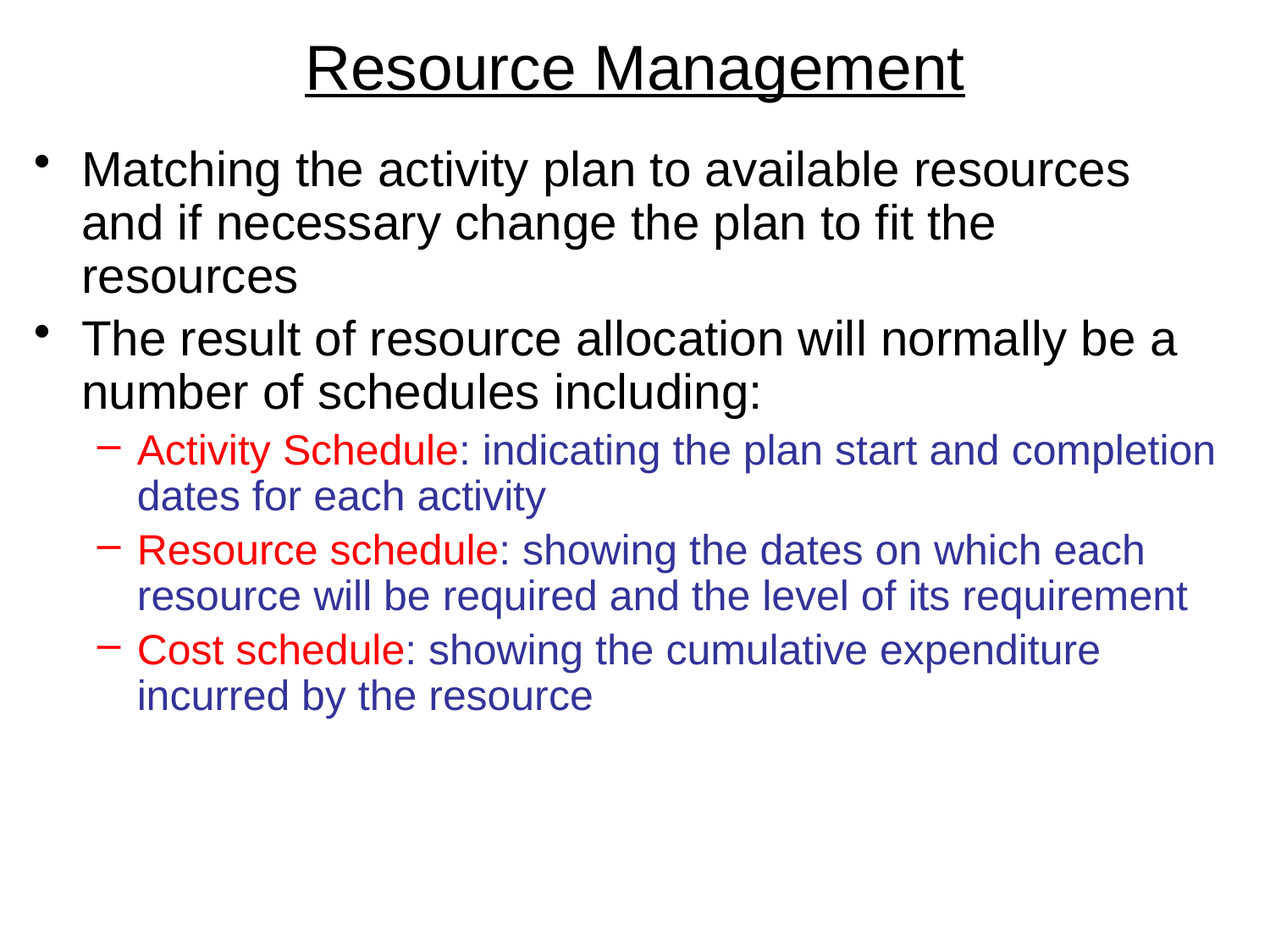

# Resource Management
Matching the activity plan to available resources and if necessary change the plan to fit the resources
The result of resource allocation will normally be a number of schedules including:
Activity Schedule: indicating the plan start and completion dates for each activity
Resource schedule: showing the dates on which each resource will be required and the level of its requirement
Cost schedule: showing the cumulative expenditure incurred by the resource